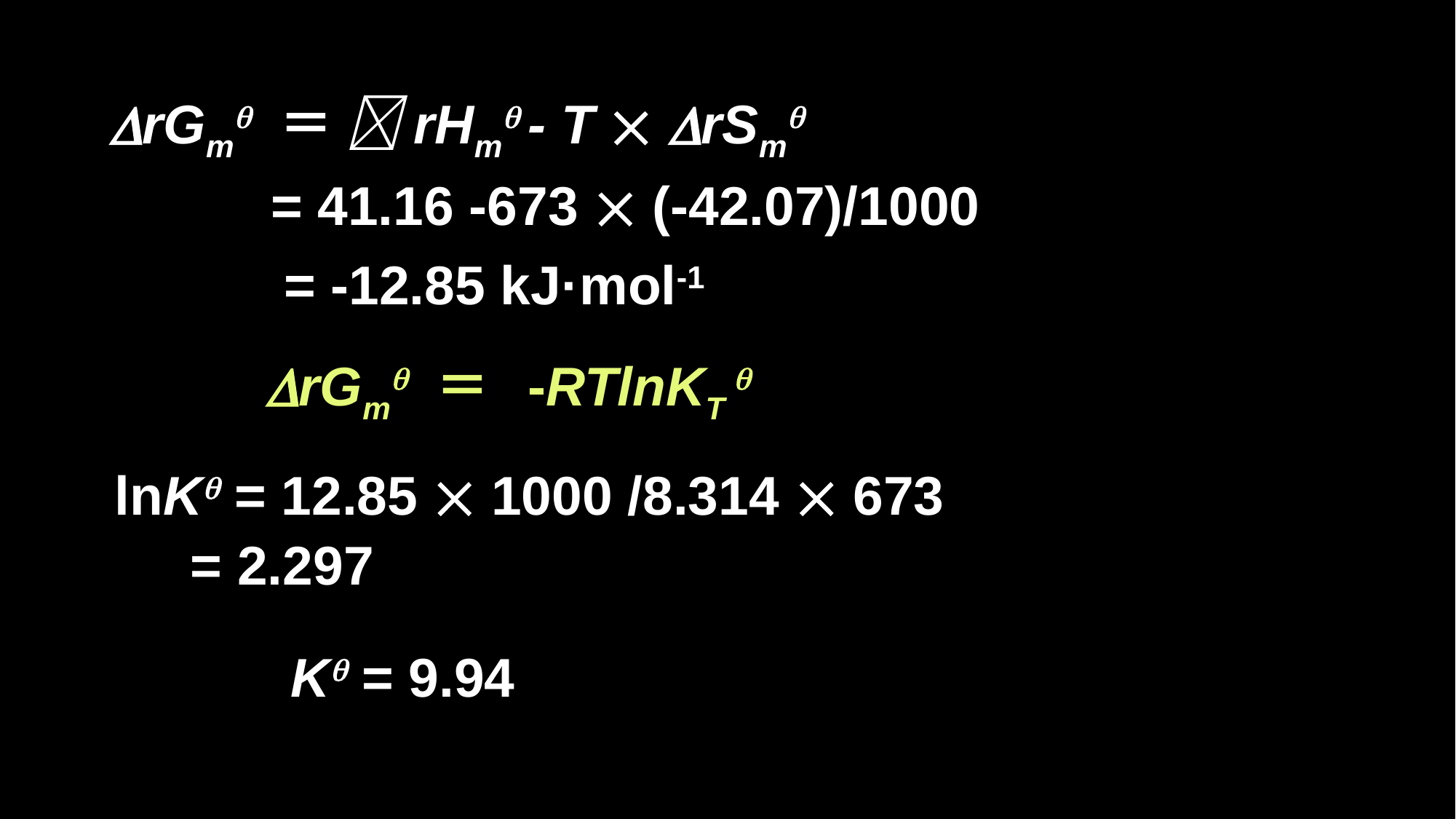

ΔrGmθ ＝ ΔrHmθ - T × ΔrSmθ
                      = 41.16 -673 × (-42.07)/1000
              = -12.85 kJ·mol-1
ΔrGmθ ＝  -RTlnKT θ
lnKθ = 12.85 × 1000 /8.314 × 673
     = 2.297
Kθ = 9.94